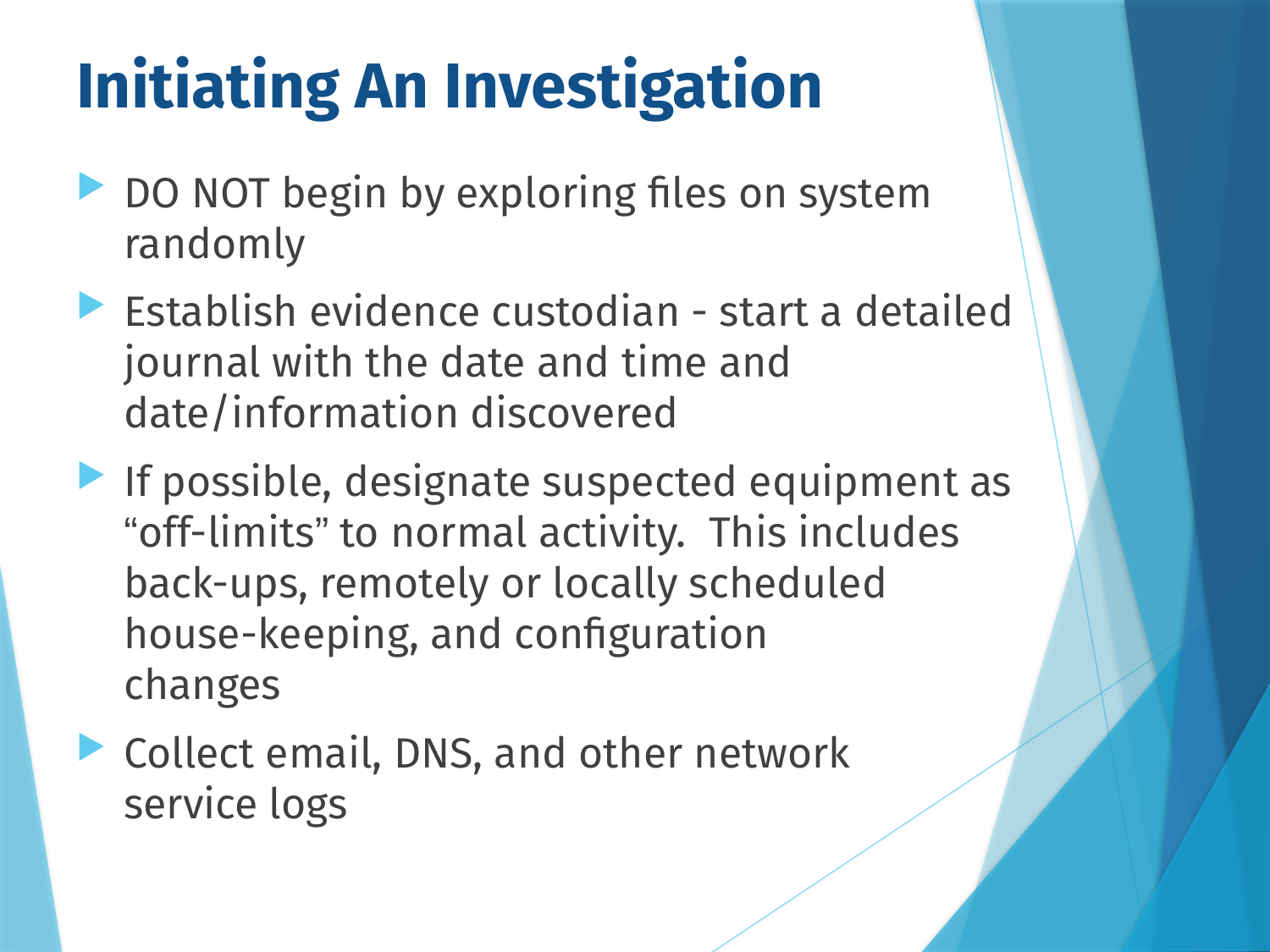

# Initiating An Investigation
DO NOT begin by exploring files on system randomly
Establish evidence custodian - start a detailed journal with the date and time and date/information discovered
If possible, designate suspected equipment as “off-limits” to normal activity.  This includes back-ups, remotely or locally scheduled
house-keeping, and configuration
changes
Collect email, DNS, and other network
service logs